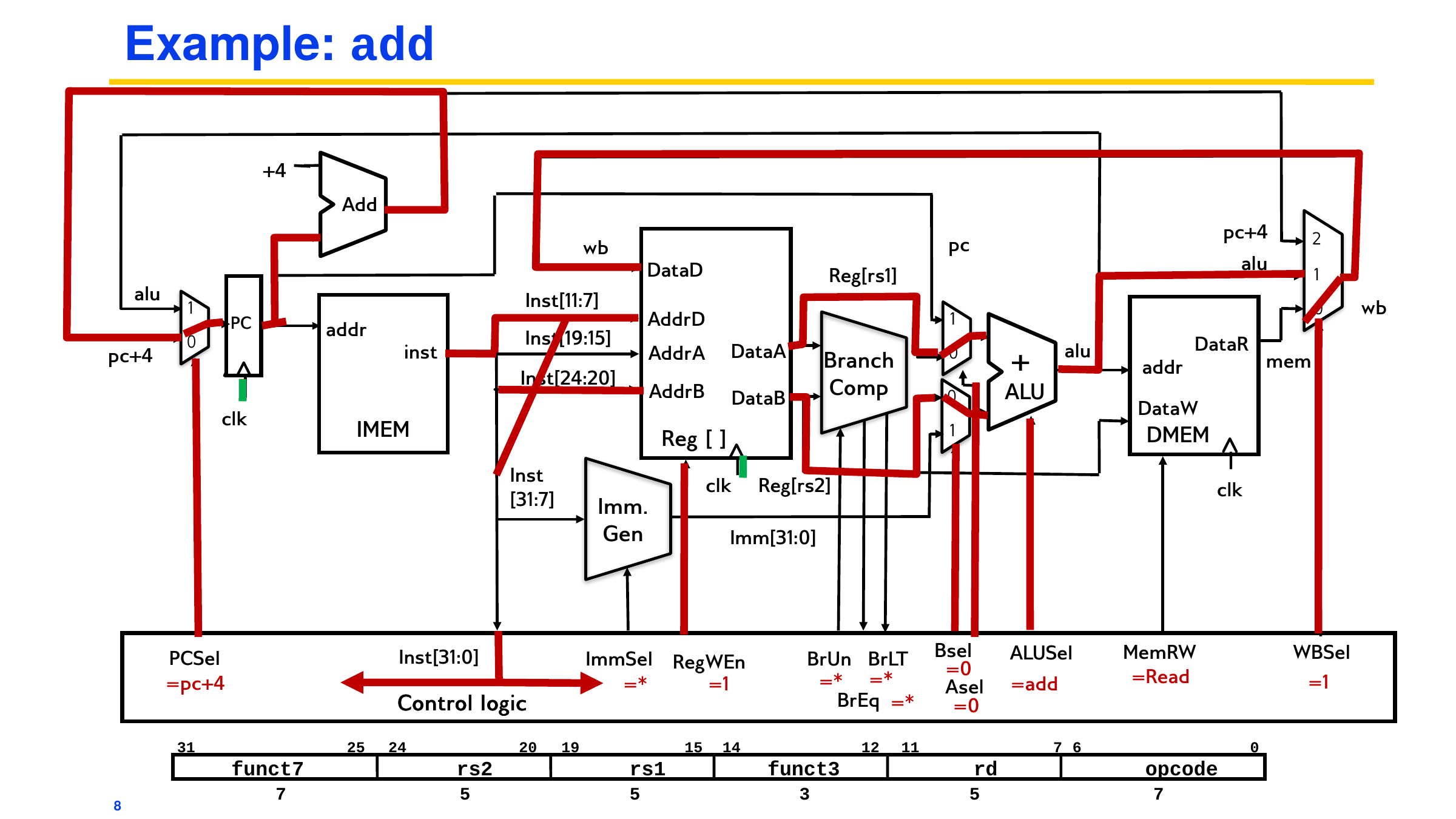

# Example: add

+4

Add
pc+4
pc
wb
wb
addr
inst
IMEM

pc+4

Add

addr
DataR
inst
addr
DataW
IMEM
DMEM
PC

clk

2

1
0

alu
DataD
Reg[rs1]

alu
Inst[11:7]
1

0

1

0
AddrD

Branch
Comp

+
ALU

Inst[19:15]

MemRW
ALUSel
RegWEn
Asel
Control logic

Bsel
Control logic

alu
DataA

AddrA

mem

Inst[24:20]

AddrB
0

1
DataB

Reg [ ]

Imm.
Gen
Inst
[31:7]
Reg[rs2]
clk

clk

Imm[31:0]

WBSel
Inst[31:0]
PCSel
ImmSel
BrUn
BrLT
=0
=Read
=*
=*
=1
=pc+4
=*
=1
=add

=*
BrEq
=0
14
19
31
25
24
20
15
12
11
7
6
0
funct7
rs1
funct3
rd
opcode
rs2
7
5
5
3
5
7